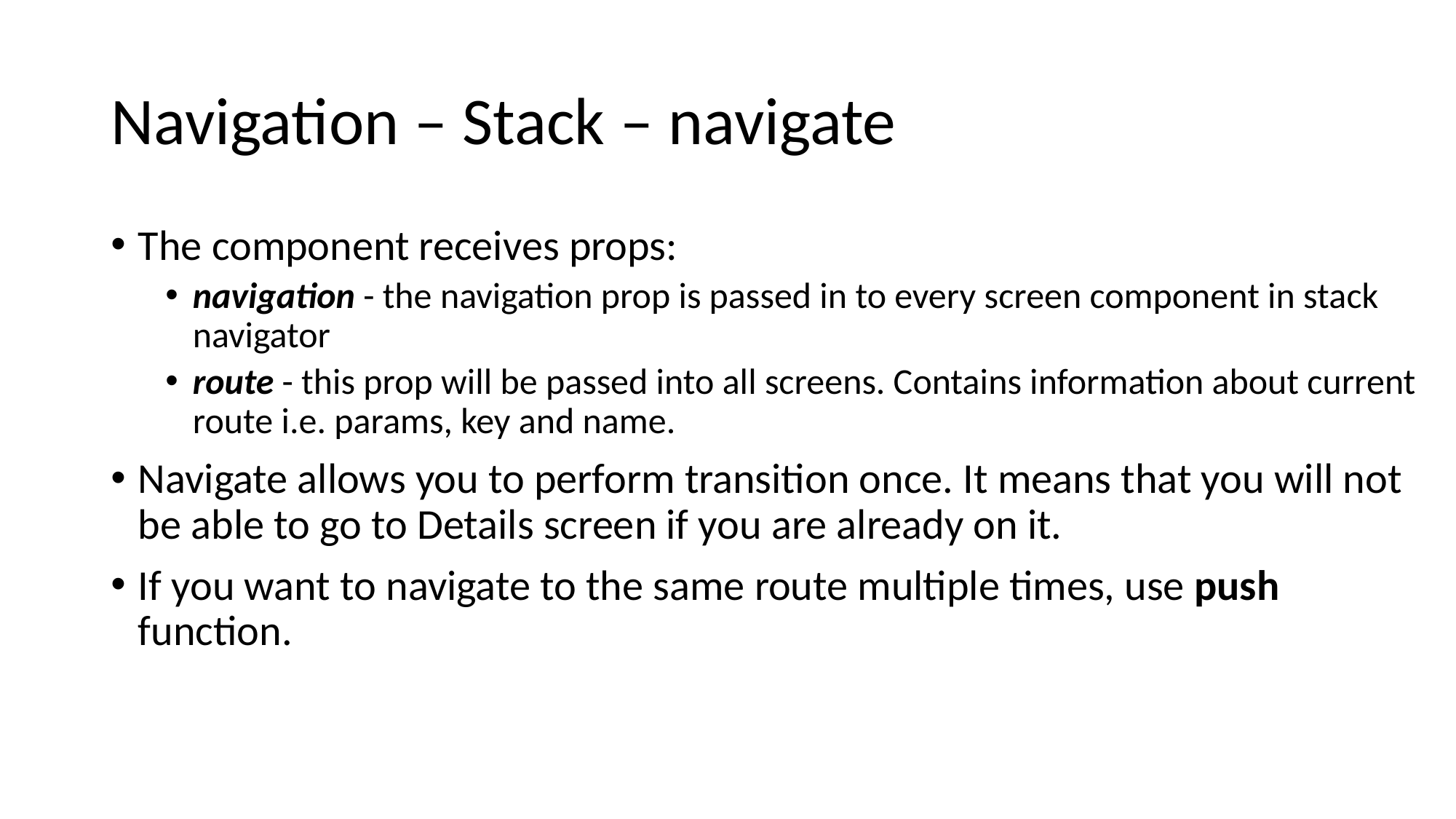

# Navigation – Stack – navigate
The component receives props:
navigation - the navigation prop is passed in to every screen component in stack navigator
route - this prop will be passed into all screens. Contains information about current route i.e. params, key and name.
Navigate allows you to perform transition once. It means that you will not be able to go to Details screen if you are already on it.
If you want to navigate to the same route multiple times, use push function.